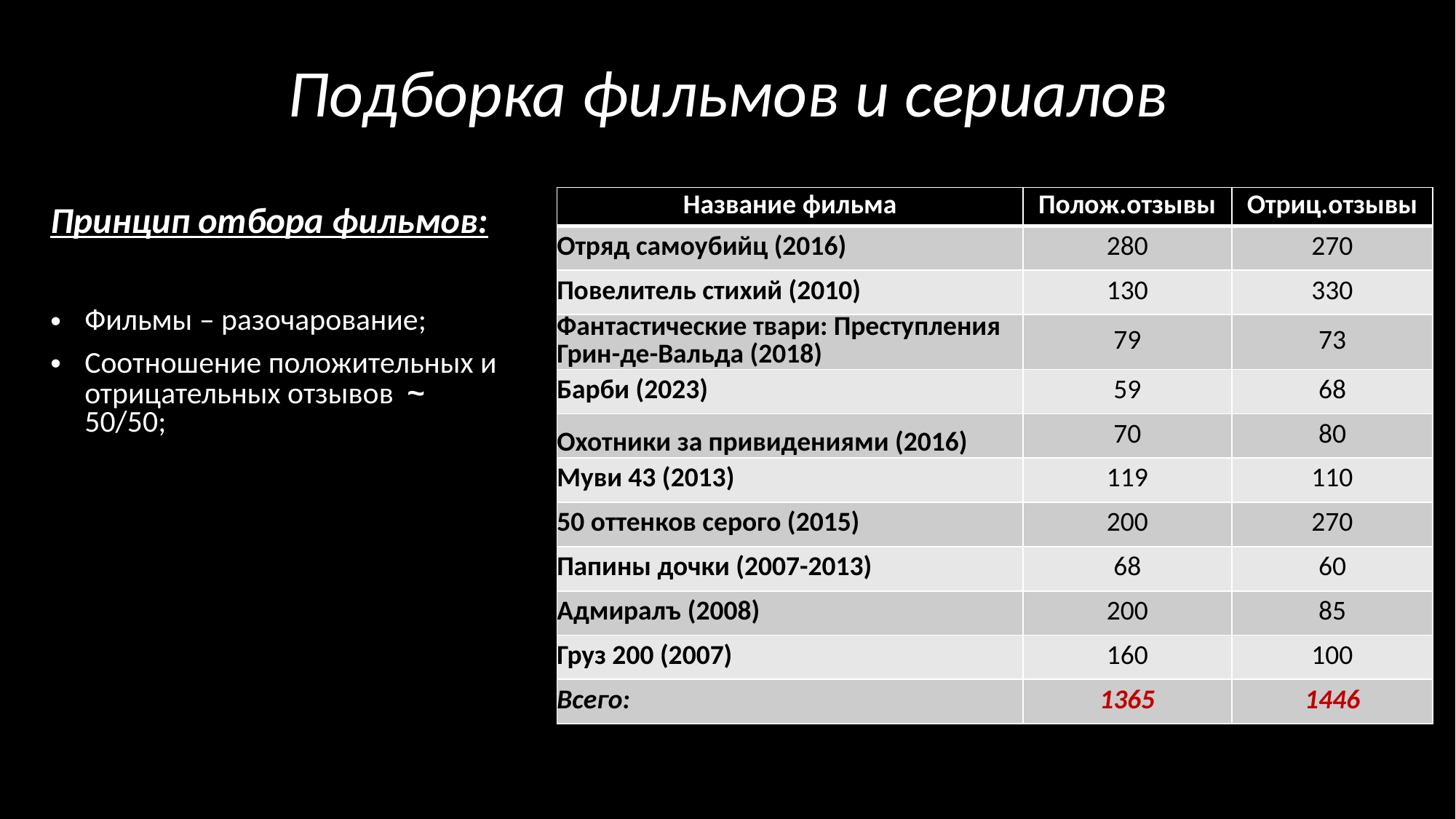

# Подборка фильмов и сериалов
| Название фильма | Полож.отзывы | Отриц.отзывы |
| --- | --- | --- |
| Отряд самоубийц (2016) | 280 | 270 |
| Повелитель стихий (2010) | 130 | 330 |
| Фантастические твари: Преступления Грин-де-Вальда (2018) | 79 | 73 |
| Барби (2023) | 59 | 68 |
| Охотники за привидениями (2016) | 70 | 80 |
| Муви 43 (2013) | 119 | 110 |
| 50 оттенков серого (2015) | 200 | 270 |
| Папины дочки (2007-2013) | 68 | 60 |
| Адмиралъ (2008) | 200 | 85 |
| Груз 200 (2007) | 160 | 100 |
| Всего: | 1365 | 1446 |
Принцип отбора фильмов:

Фильмы – разочарование;
Соотношение положительных и отрицательных отзывов  ~ 50/50;